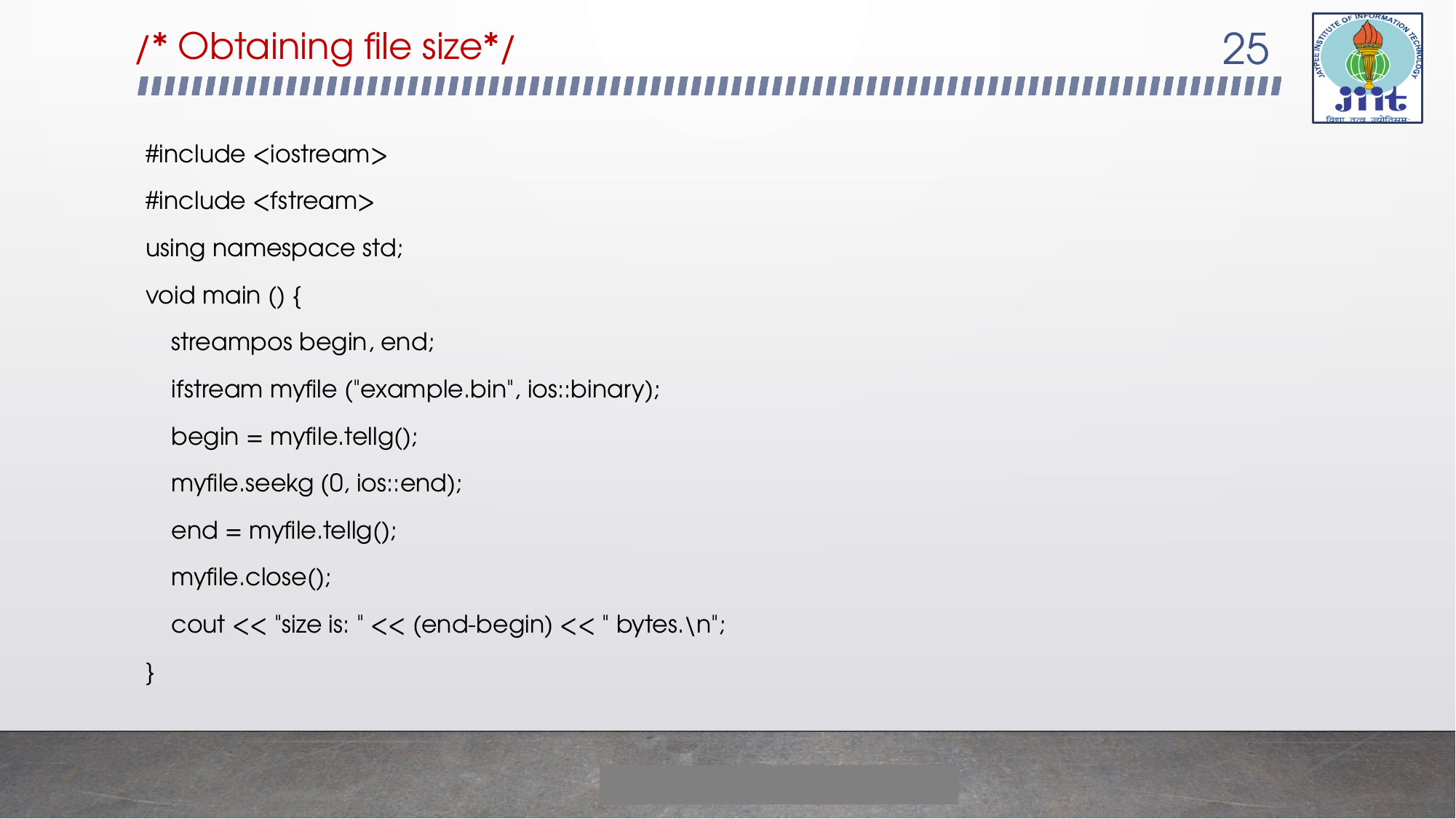

25
# /* Obtaining file size*/
#include <iostream>
#include <fstream>
using namespace std;
void main () {
	streampos begin, end;
	ifstream myfile ("example.bin", ios::binary);
	begin = myfile.tellg();
	myfile.seekg (0, ios::end);
	end = myfile.tellg();
	myfile.close();
	cout << "size is: " << (end-begin) << " bytes.\n";
}